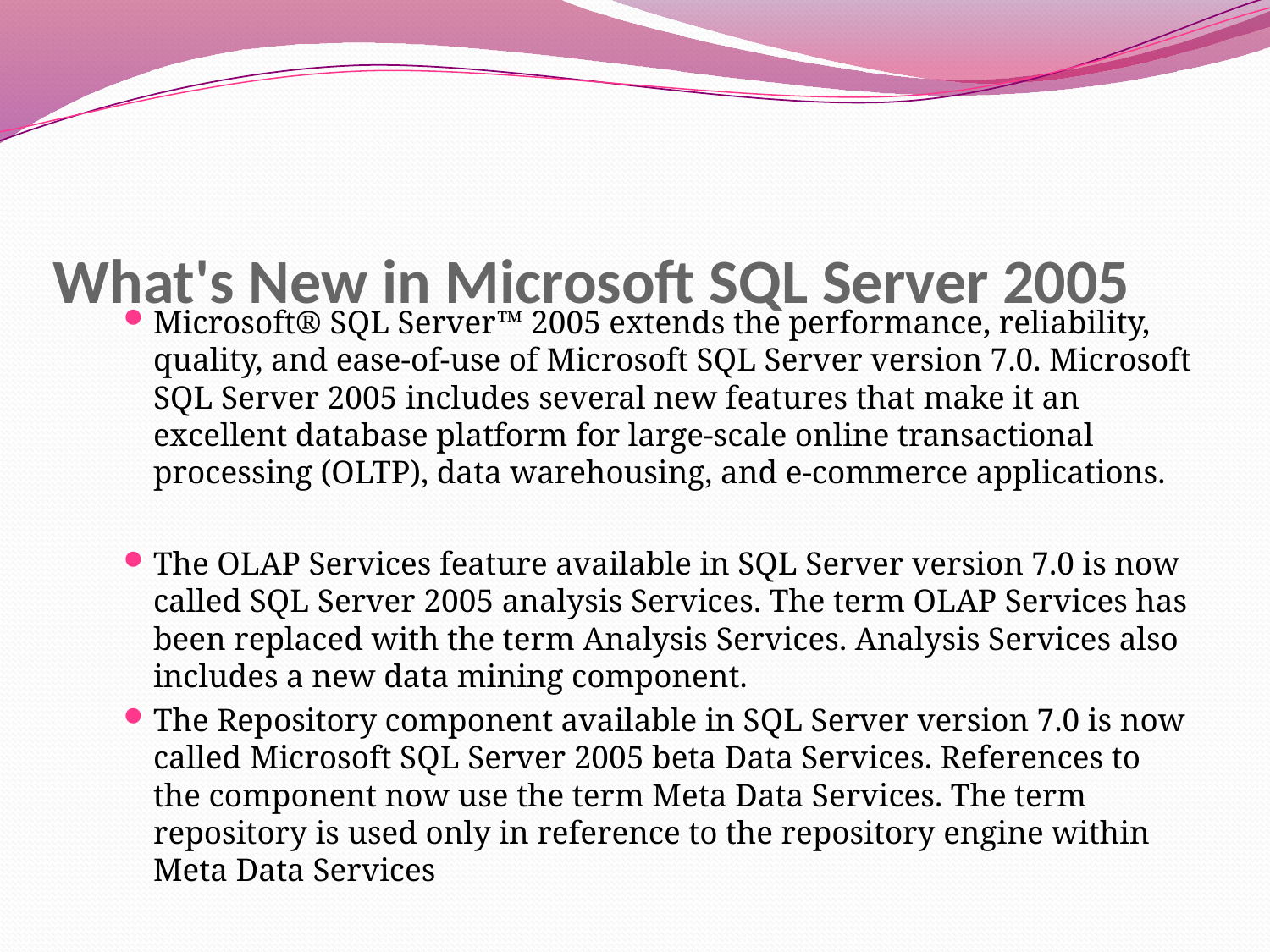

# What's New in Microsoft SQL Server 2005
Microsoft® SQL Server™ 2005 extends the performance, reliability, quality, and ease-of-use of Microsoft SQL Server version 7.0. Microsoft SQL Server 2005 includes several new features that make it an excellent database platform for large-scale online transactional processing (OLTP), data warehousing, and e-commerce applications.

The OLAP Services feature available in SQL Server version 7.0 is now called SQL Server 2005 analysis Services. The term OLAP Services has been replaced with the term Analysis Services. Analysis Services also includes a new data mining component.
The Repository component available in SQL Server version 7.0 is now called Microsoft SQL Server 2005 beta Data Services. References to the component now use the term Meta Data Services. The term repository is used only in reference to the repository engine within Meta Data Services